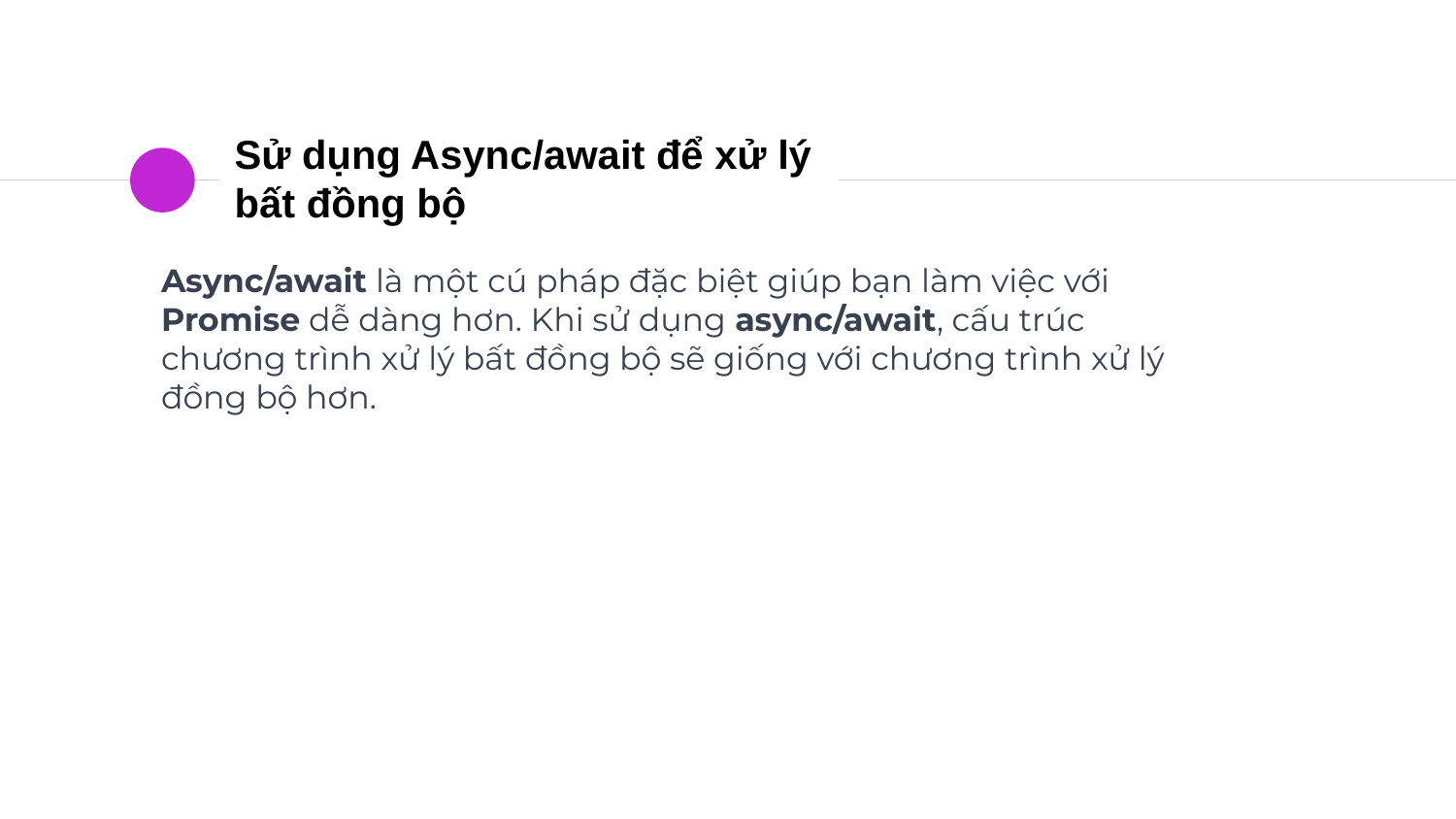

# Sử dụng Async/await để xử lý bất đồng bộ
Async/await là một cú pháp đặc biệt giúp bạn làm việc với Promise dễ dàng hơn. Khi sử dụng async/await, cấu trúc chương trình xử lý bất đồng bộ sẽ giống với chương trình xử lý đồng bộ hơn.